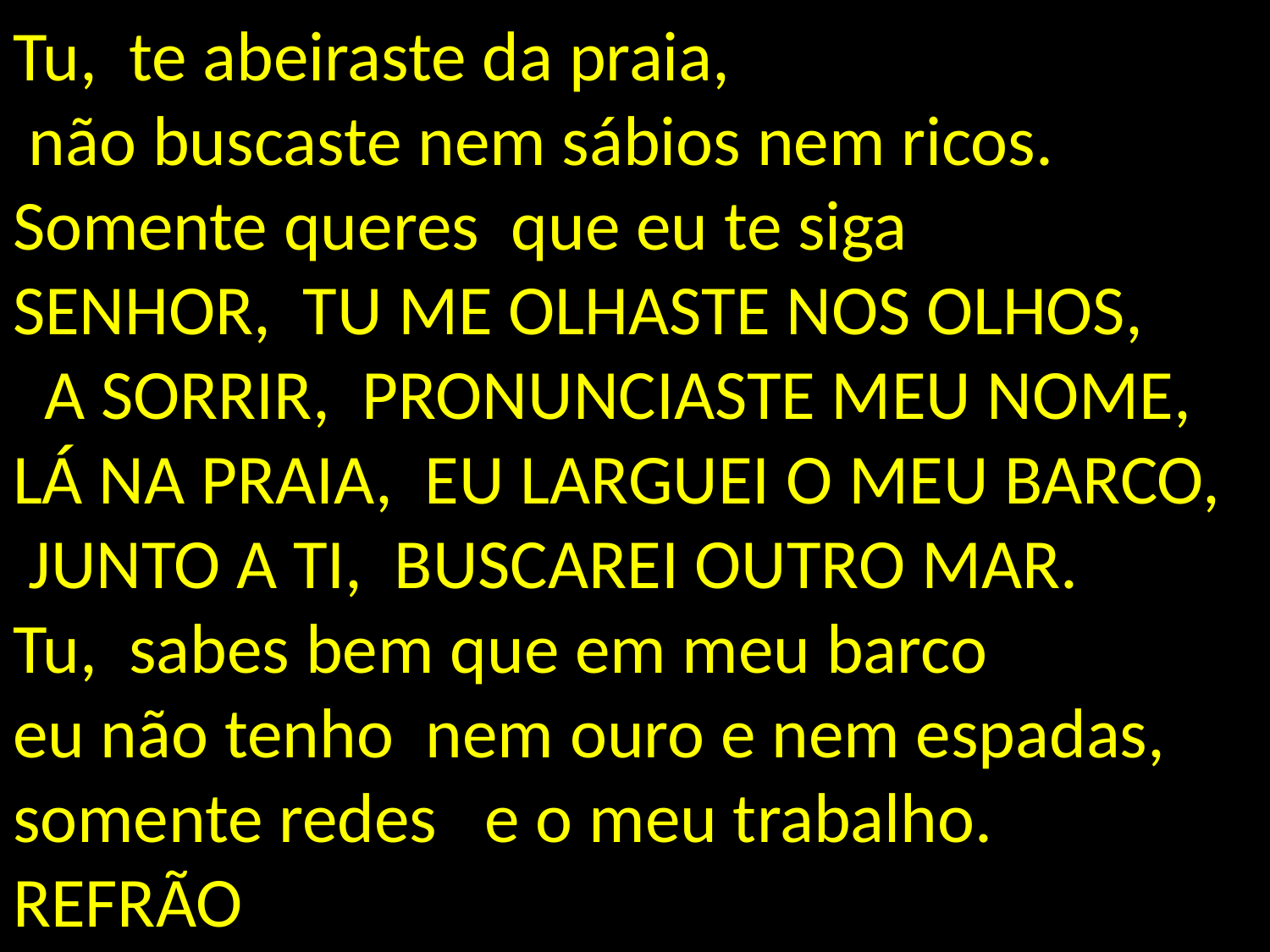

# Tu,  te abeiraste da praia, não buscaste nem sábios nem ricos. Somente queres  que eu te siga SENHOR,  TU ME OLHASTE NOS OLHOS, A SORRIR,  PRONUNCIASTE MEU NOME, LÁ NA PRAIA,  EU LARGUEI O MEU BARCO, JUNTO A TI,  BUSCAREI OUTRO MAR. Tu,  sabes bem que em meu barco eu não tenho  nem ouro e nem espadas, somente redes   e o meu trabalho.          REFRÃO